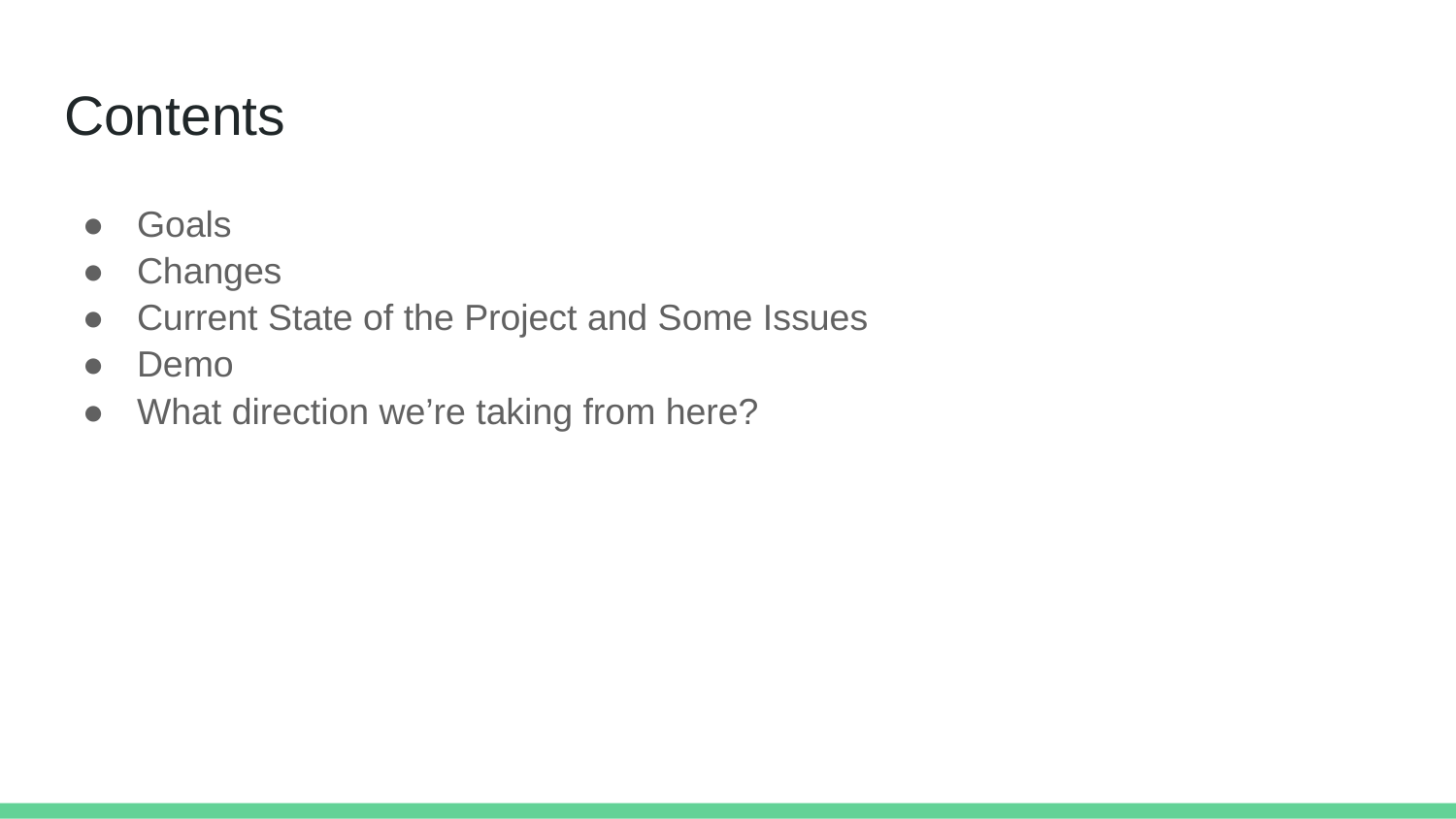

# Contents
Goals
Changes
Current State of the Project and Some Issues
Demo
What direction we’re taking from here?